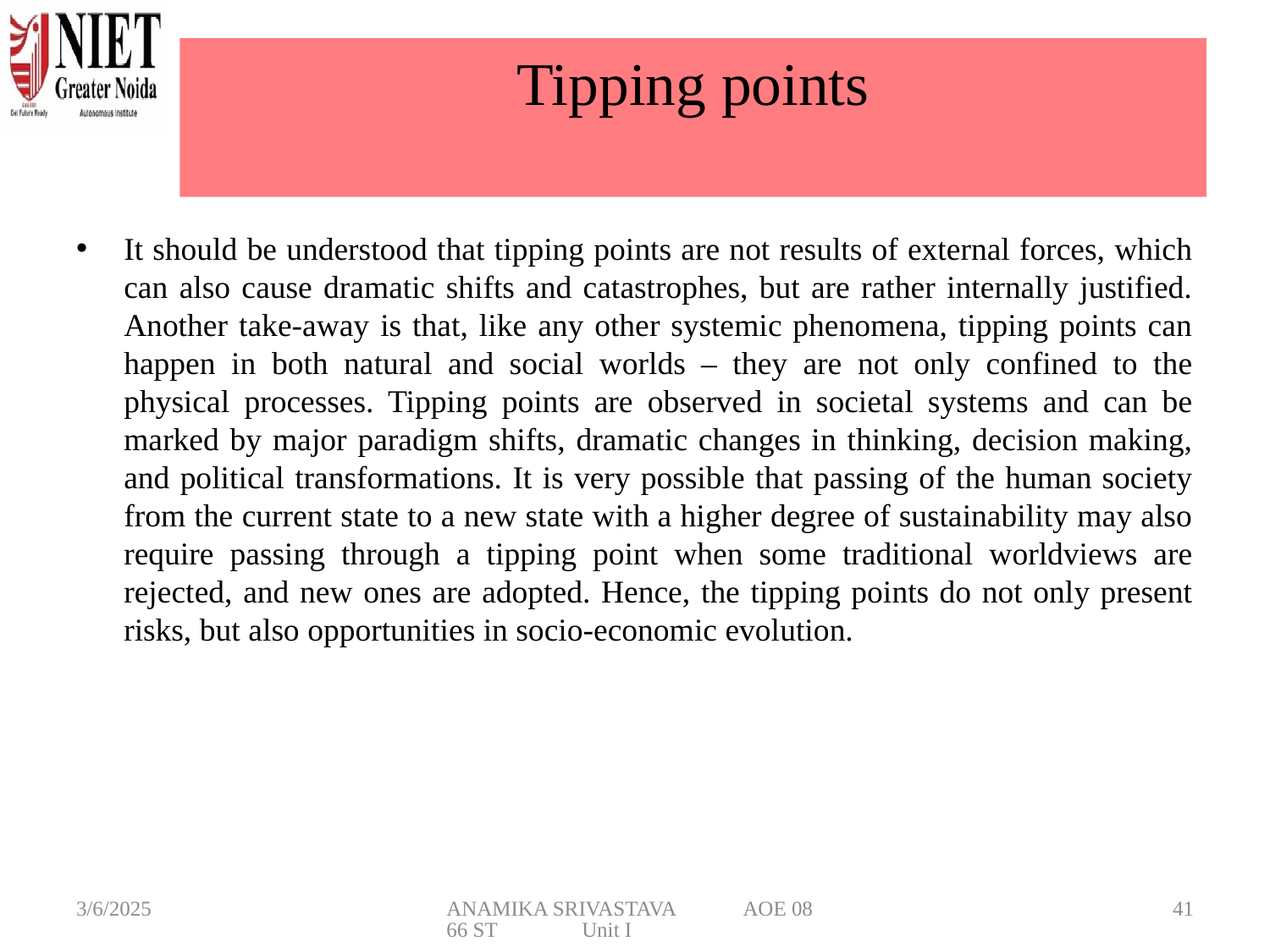

# Tipping points
It should be understood that tipping points are not results of external forces, which can also cause dramatic shifts and catastrophes, but are rather internally justified. Another take-away is that, like any other systemic phenomena, tipping points can happen in both natural and social worlds – they are not only confined to the physical processes. Tipping points are observed in societal systems and can be marked by major paradigm shifts, dramatic changes in thinking, decision making, and political transformations. It is very possible that passing of the human society from the current state to a new state with a higher degree of sustainability may also require passing through a tipping point when some traditional worldviews are rejected, and new ones are adopted. Hence, the tipping points do not only present risks, but also opportunities in socio-economic evolution.
3/6/2025
ANAMIKA SRIVASTAVA             AOE 0866 ST                Unit I
41